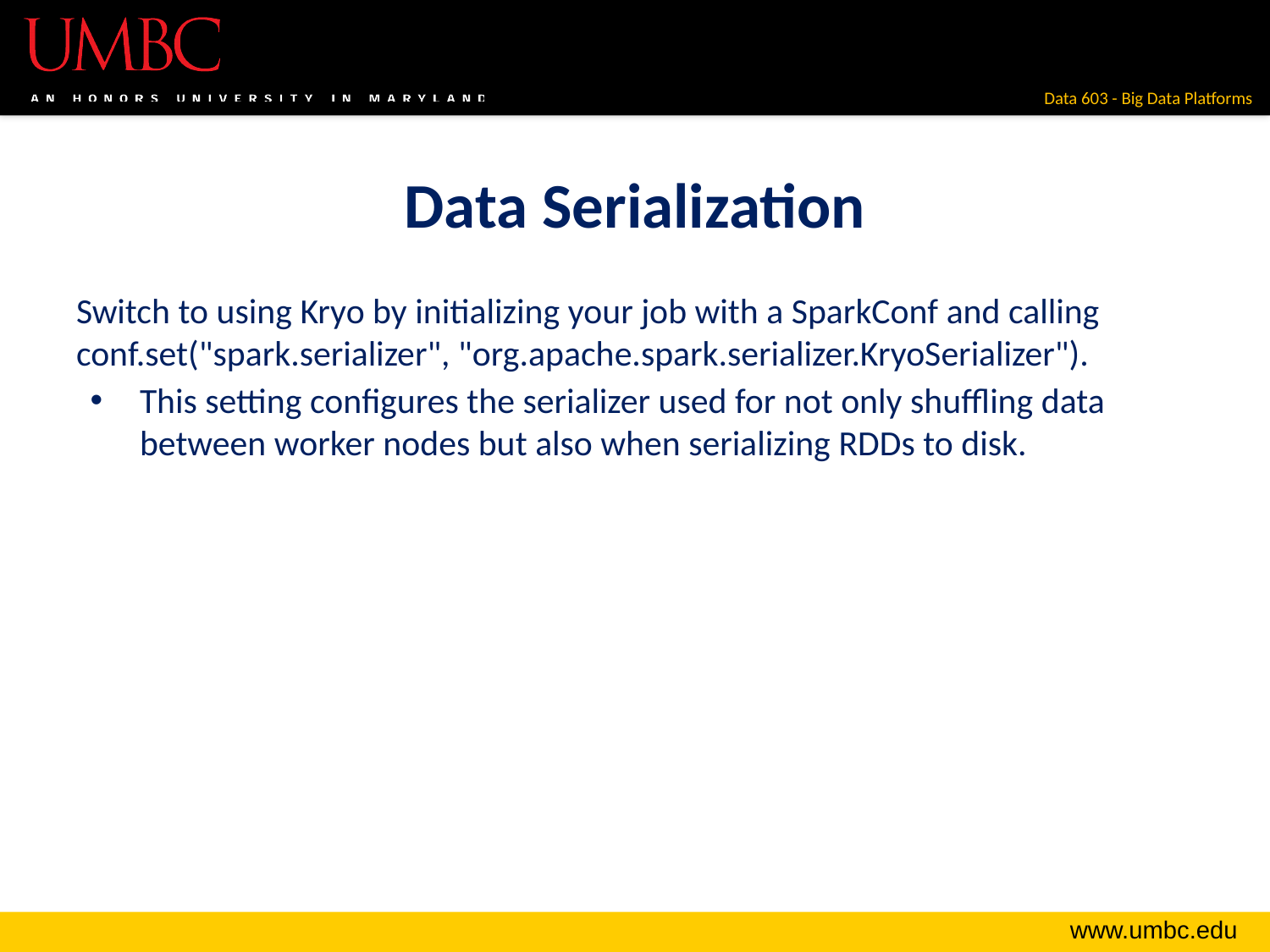

# Data Serialization
Switch to using Kryo by initializing your job with a SparkConf and calling conf.set("spark.serializer", "org.apache.spark.serializer.KryoSerializer").
This setting configures the serializer used for not only shuffling data between worker nodes but also when serializing RDDs to disk.